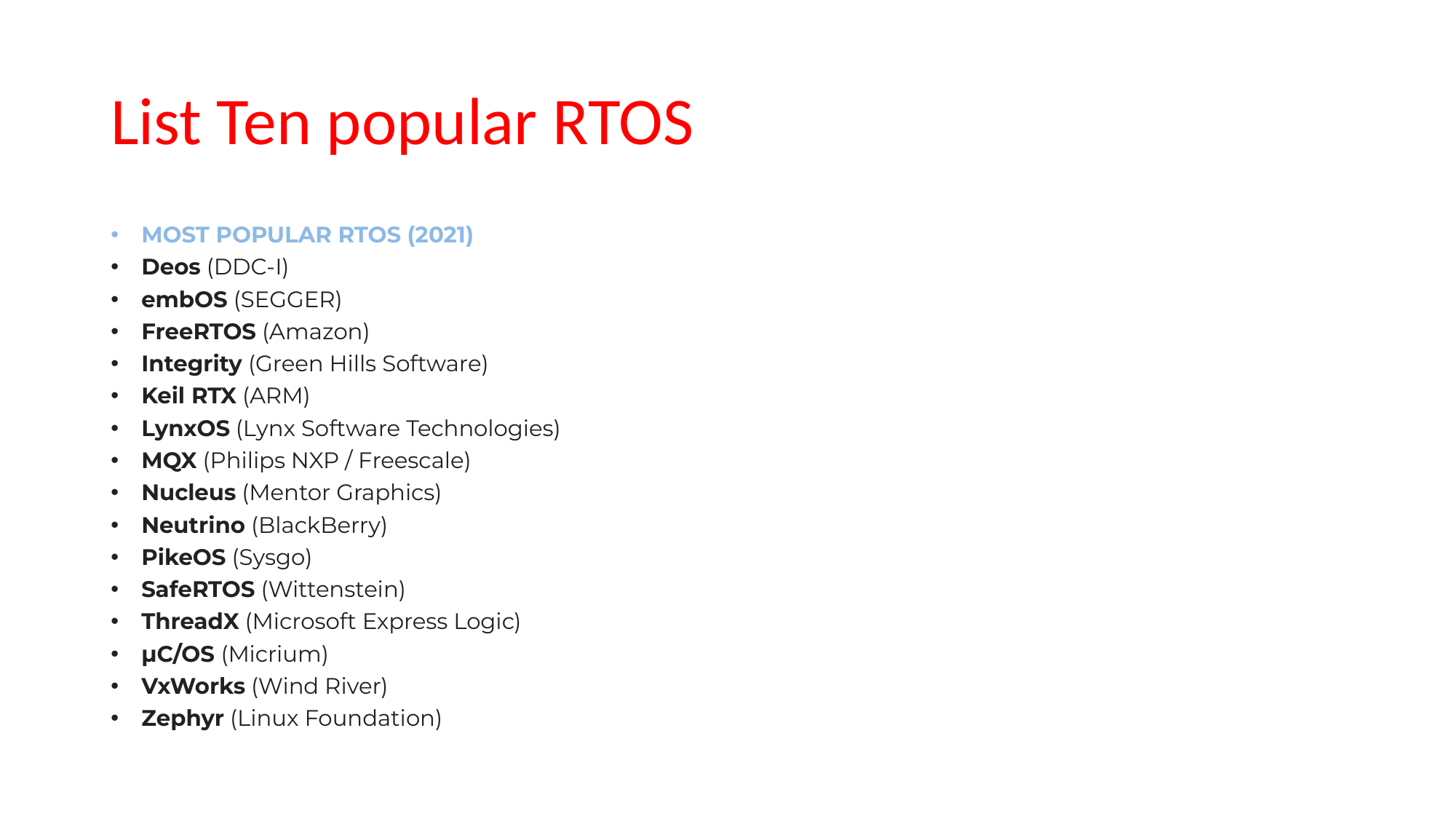

# List Ten popular RTOS
MOST POPULAR RTOS (2021)
Deos (DDC-I)
embOS (SEGGER)
FreeRTOS (Amazon)
Integrity (Green Hills Software)
Keil RTX (ARM)
LynxOS (Lynx Software Technologies)
MQX (Philips NXP / Freescale)
Nucleus (Mentor Graphics)
Neutrino (BlackBerry)
PikeOS (Sysgo)
SafeRTOS (Wittenstein)
ThreadX (Microsoft Express Logic)
µC/OS (Micrium)
VxWorks (Wind River)
Zephyr (Linux Foundation)